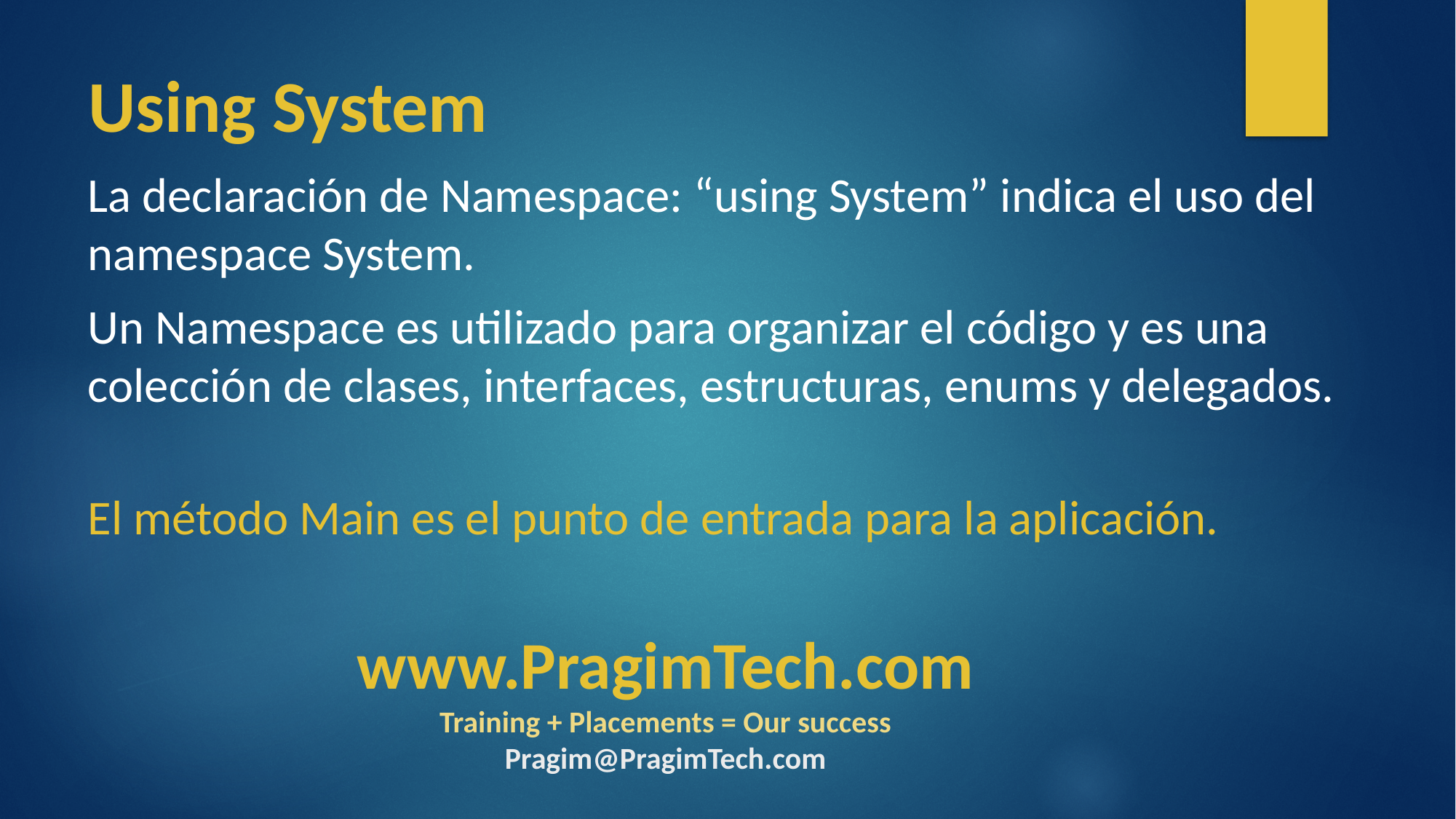

# Using System
La declaración de Namespace: “using System” indica el uso del namespace System.
Un Namespace es utilizado para organizar el código y es una colección de clases, interfaces, estructuras, enums y delegados.

El método Main es el punto de entrada para la aplicación.
www.PragimTech.com
Training + Placements = Our success
Pragim@PragimTech.com